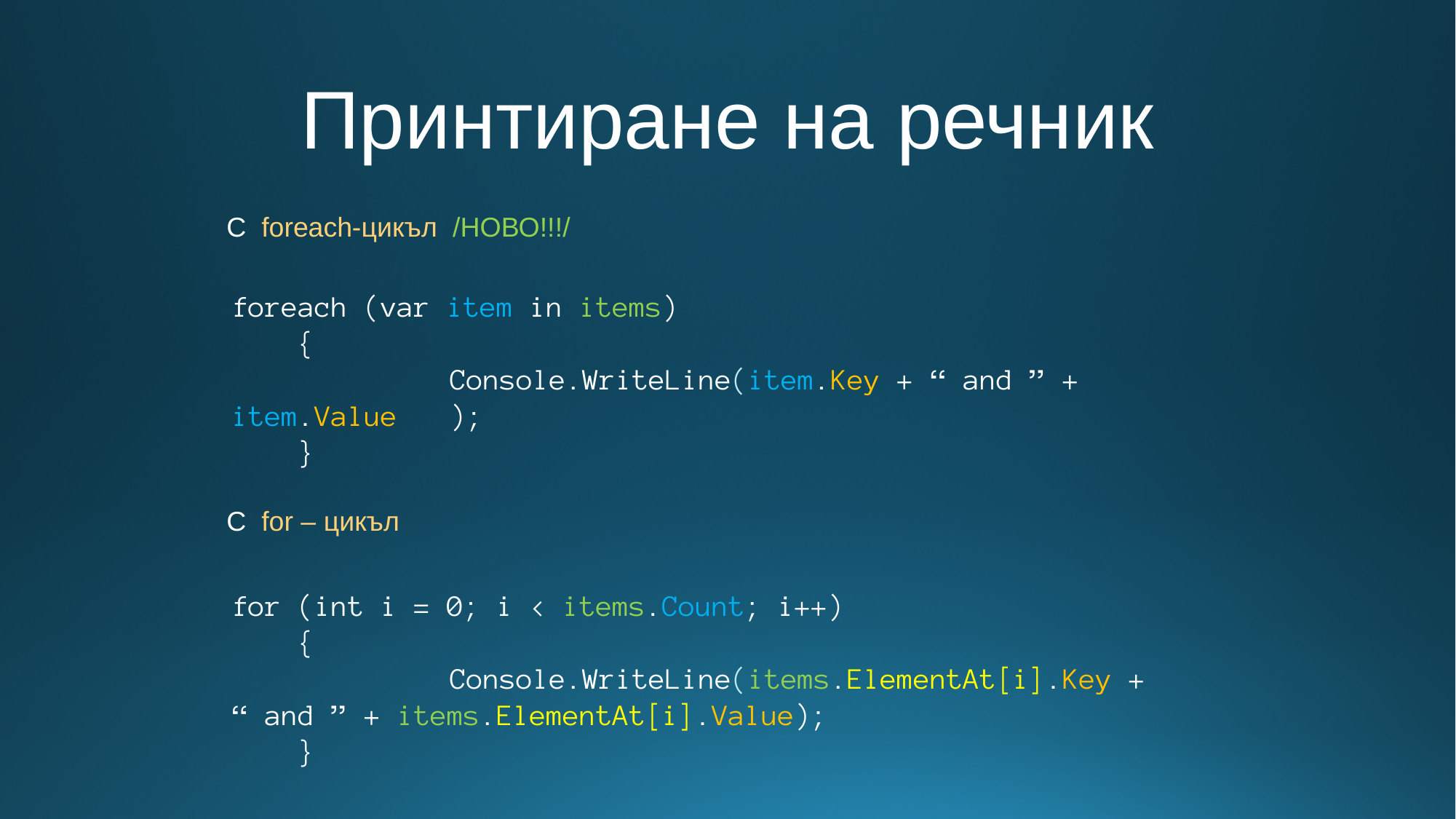

# Принтиране на речник
 С  foreach-цикъл  /НОВО!!!/

foreach (var item in items)
    {
 		Console.WriteLine(item.Key + “ and ” + item.Value	);
    }

 С  for – цикъл

for (int i = 0; i < items.Count; i++)
    {
 		Console.WriteLine(items.ElementAt[i].Key +
“ and ” + items.ElementAt[i].Value);
    }